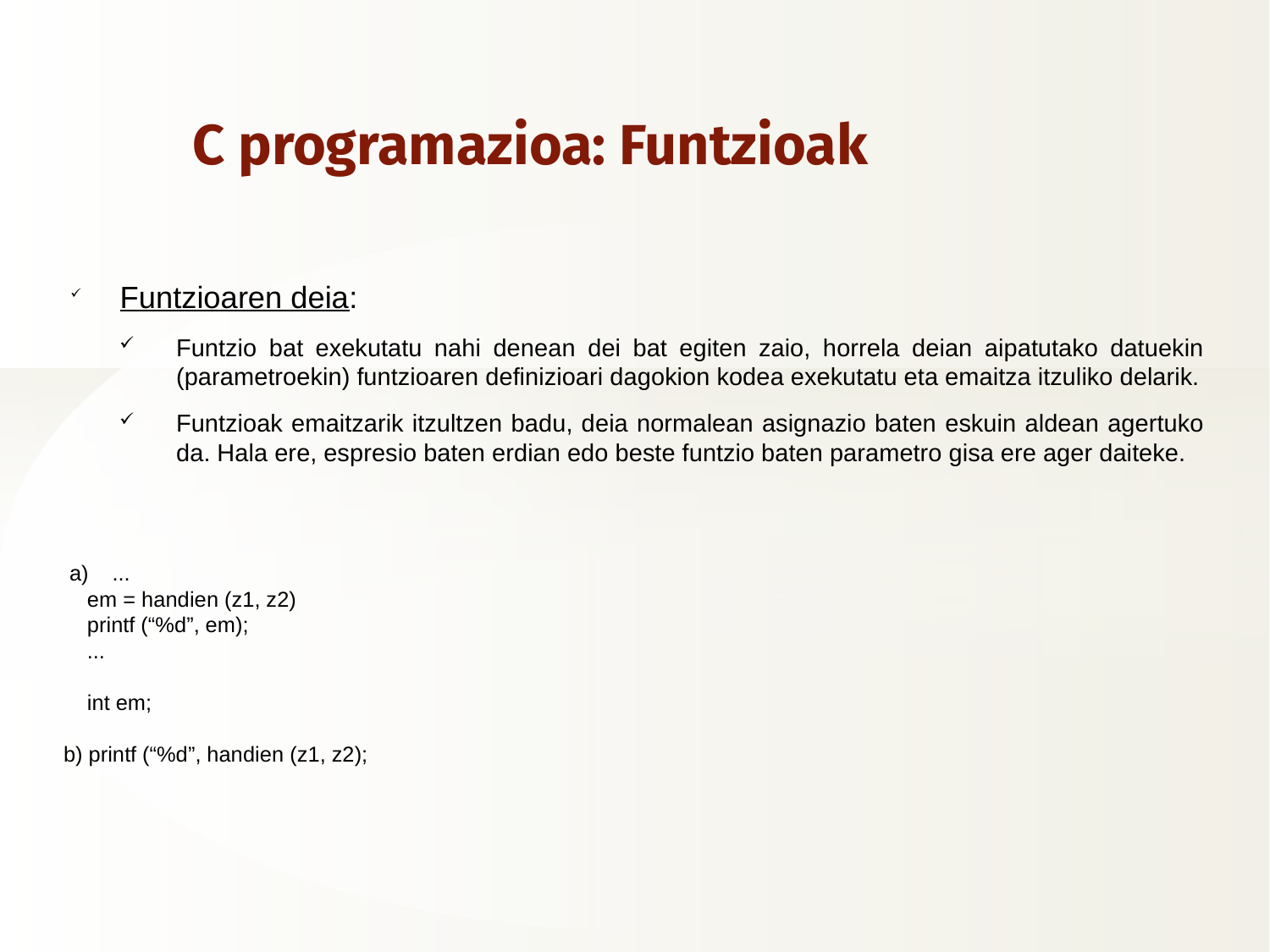

C programazioa: Funtzioak

Funtzioaren deia:
Funtzio bat exekutatu nahi denean dei bat egiten zaio, horrela deian aipatutako datuekin (parametroekin) funtzioaren definizioari dagokion kodea exekutatu eta emaitza itzuliko delarik.
Funtzioak emaitzarik itzultzen badu, deia normalean asignazio baten eskuin aldean agertuko da. Hala ere, espresio baten erdian edo beste funtzio baten parametro gisa ere ager daiteke.

 a)    ...
    em = handien (z1, z2)
    printf (“%d”, em);
    ...

    int em;

b) printf (“%d”, handien (z1, z2);